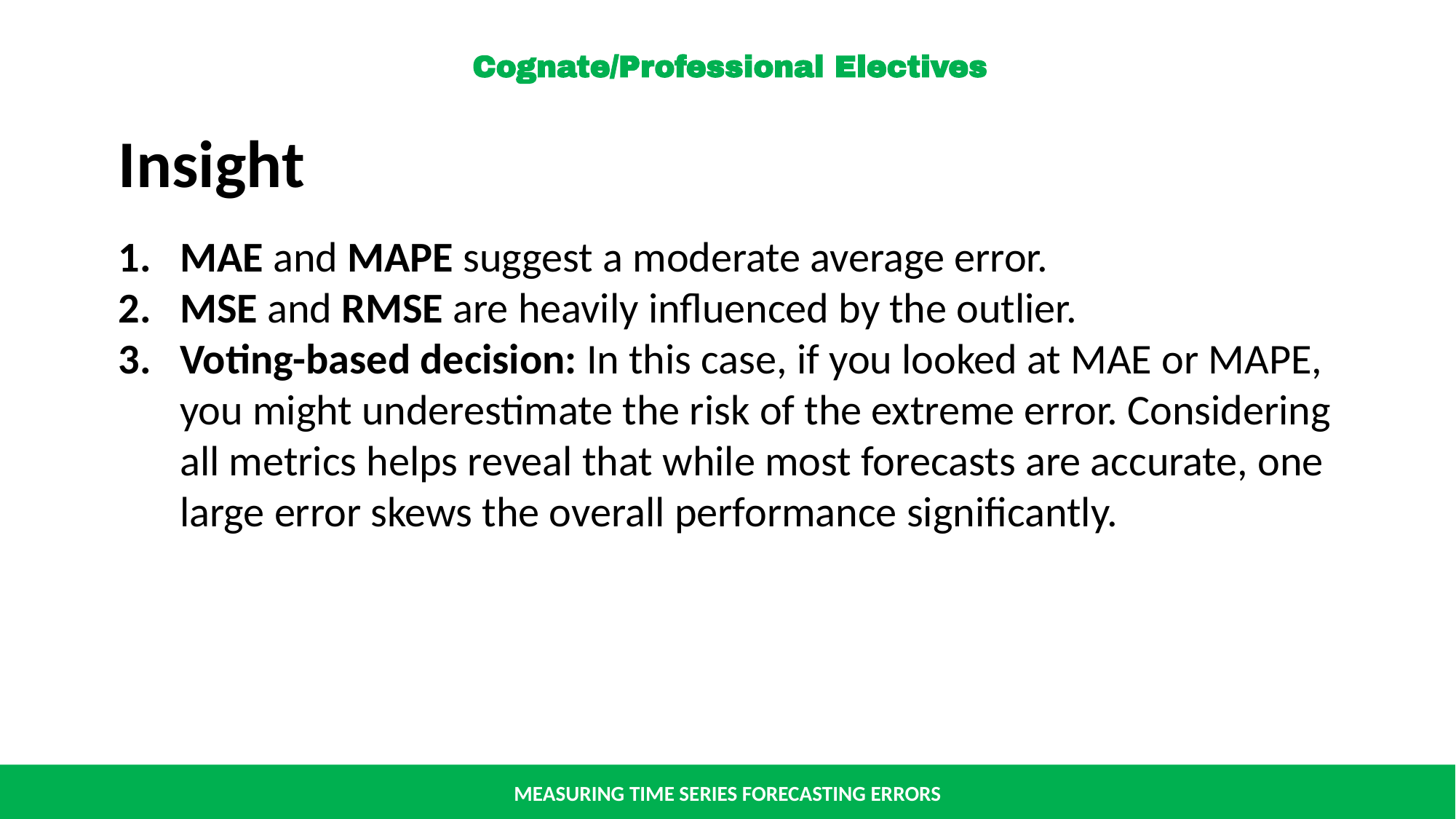

Insight

MAE and MAPE suggest a moderate average error.
MSE and RMSE are heavily influenced by the outlier.
Voting-based decision: In this case, if you looked at MAE or MAPE, you might underestimate the risk of the extreme error. Considering all metrics helps reveal that while most forecasts are accurate, one large error skews the overall performance significantly.